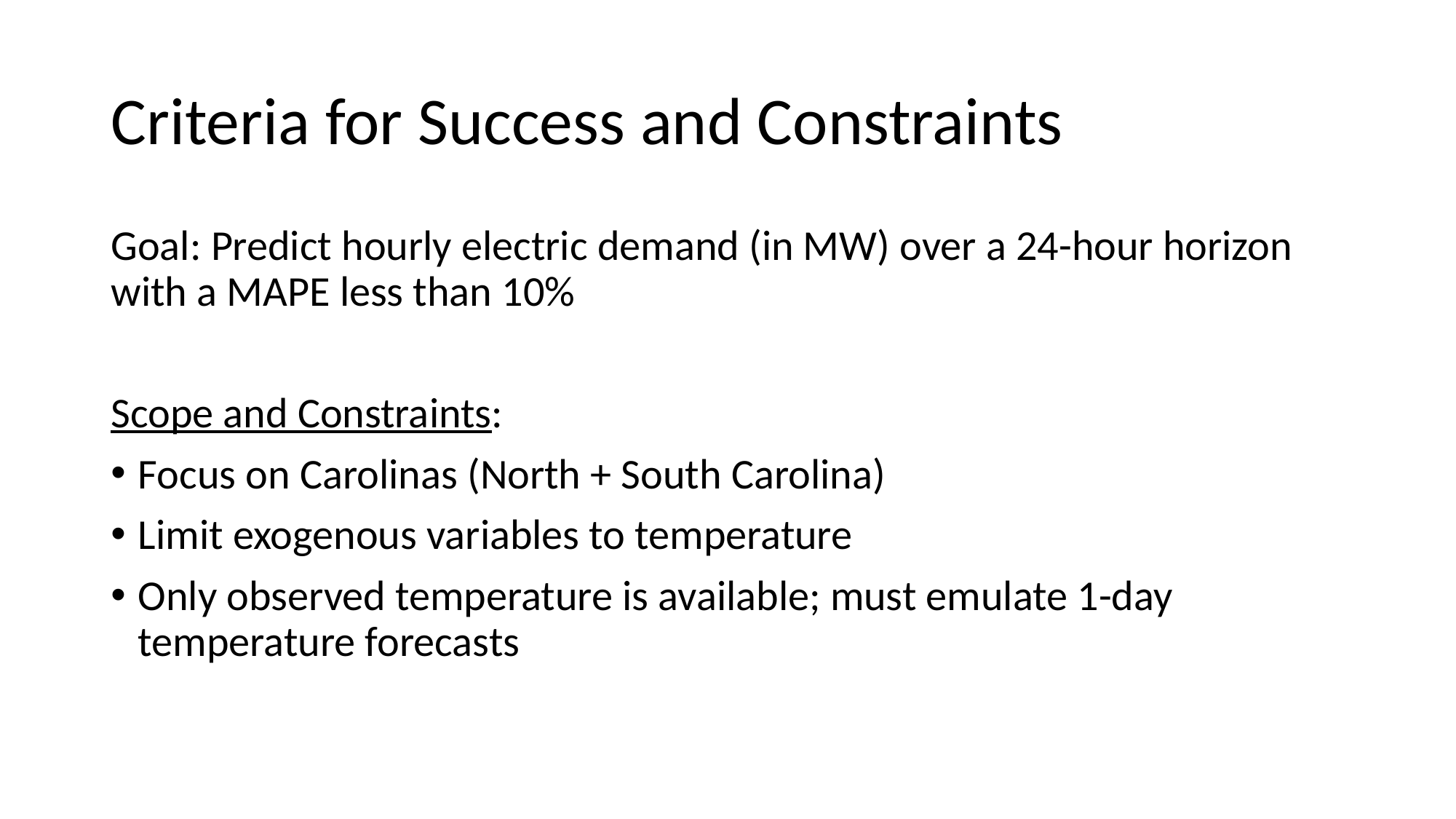

# Criteria for Success and Constraints
Goal: Predict hourly electric demand (in MW) over a 24-hour horizon with a MAPE less than 10%

Scope and Constraints:
Focus on Carolinas (North + South Carolina)
Limit exogenous variables to temperature
Only observed temperature is available; must emulate 1-day temperature forecasts